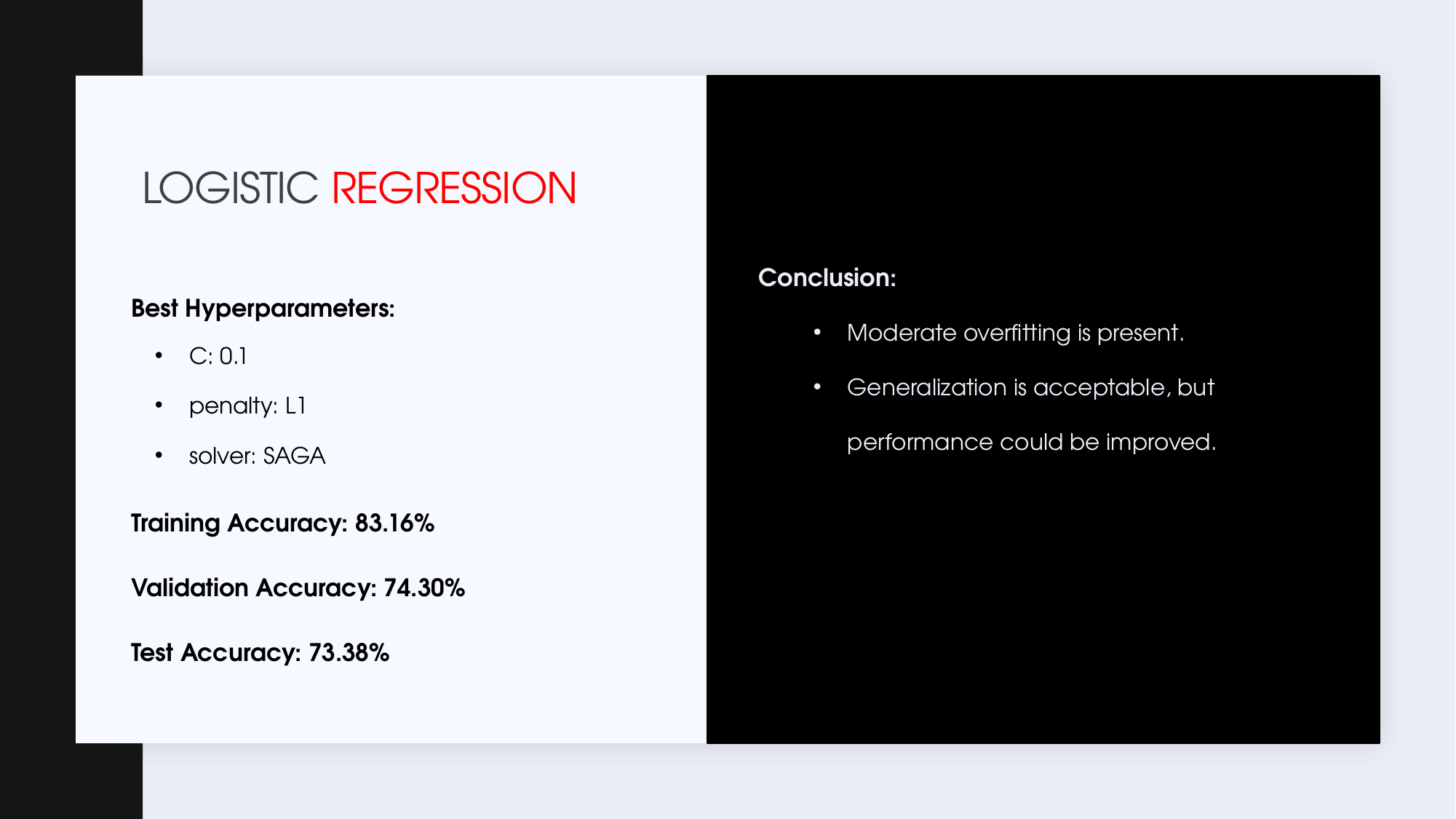

# Logistic Regression
Conclusion:
Moderate overfitting is present.
Generalization is acceptable, but performance could be improved.
Best Hyperparameters:
C: 0.1
penalty: L1
solver: SAGA
Training Accuracy: 83.16%
Validation Accuracy: 74.30%
Test Accuracy: 73.38%